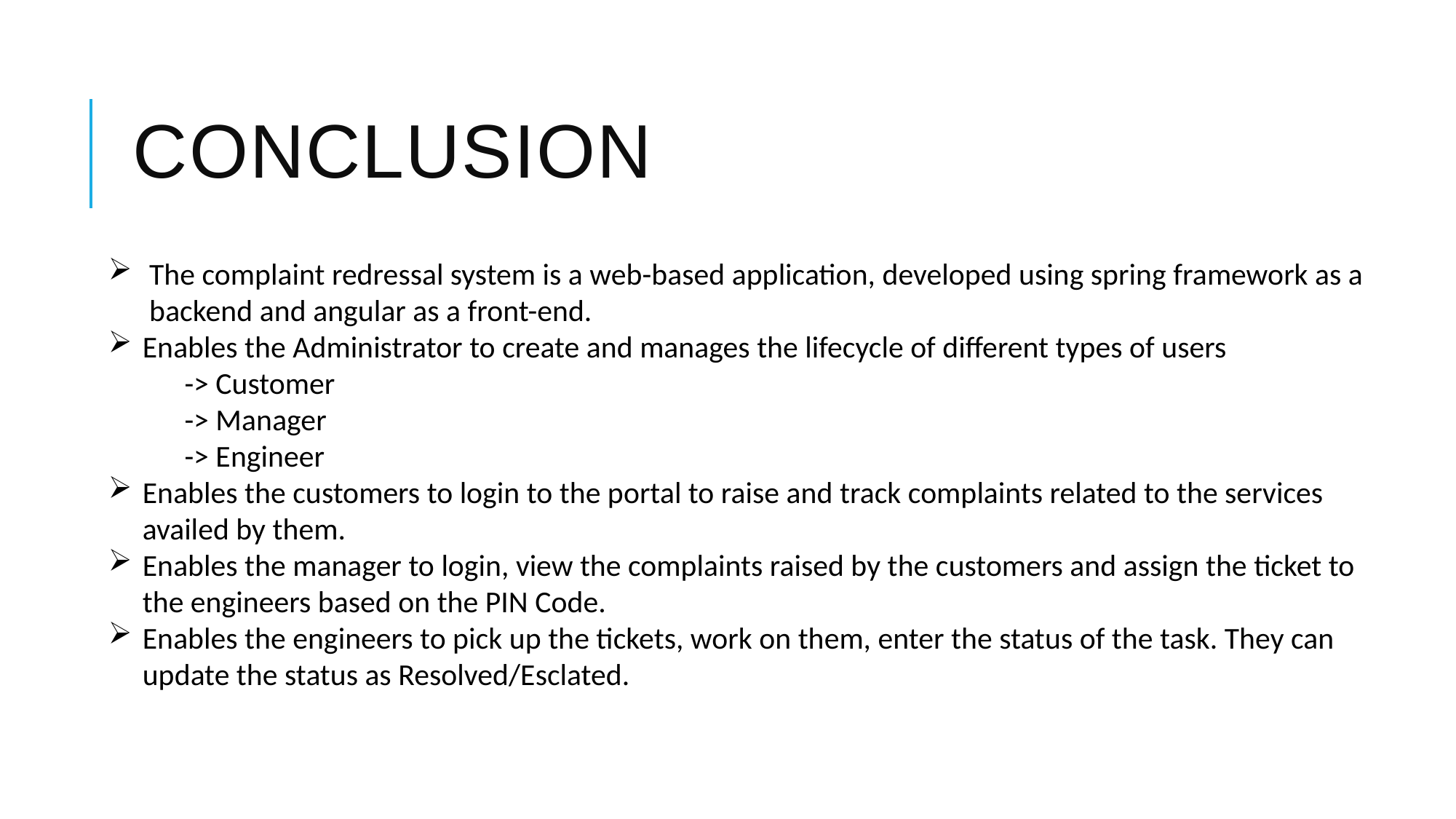

# conclusion
The complaint redressal system is a web-based application, developed using spring framework as a backend and angular as a front-end.
Enables the Administrator to create and manages the lifecycle of different types of users
           -> Customer
           -> Manager
           -> Engineer
Enables the customers to login to the portal to raise and track complaints related to the services availed by them.
Enables the manager to login, view the complaints raised by the customers and assign the ticket to the engineers based on the PIN Code.
Enables the engineers to pick up the tickets, work on them, enter the status of the task. They can update the status as Resolved/Esclated.